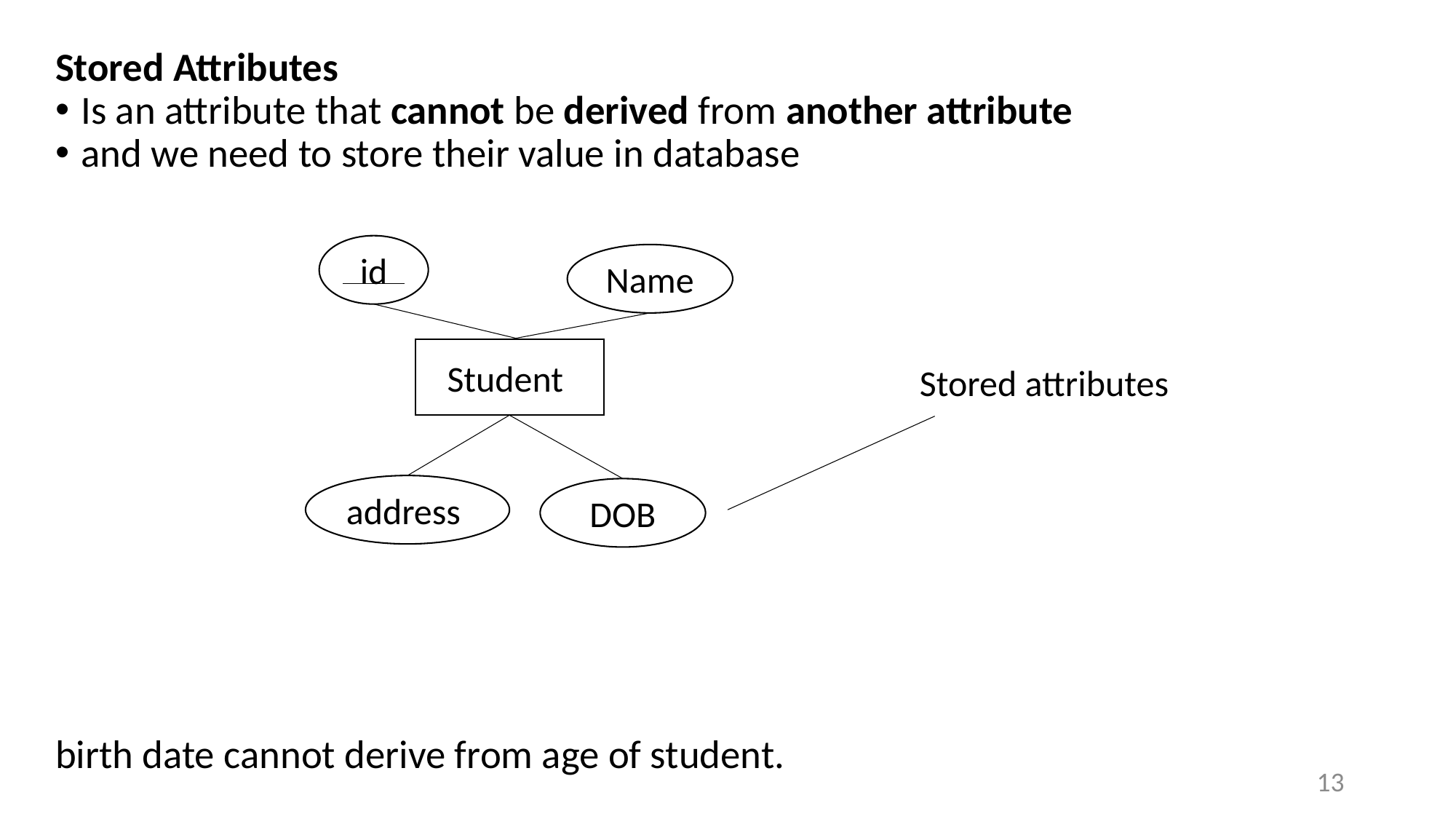

Stored Attributes
Is an attribute that cannot be derived from another attribute
and we need to store their value in database

birth date cannot derive from age of student.

id
Name
Student
Stored attributes
address
DOB
13